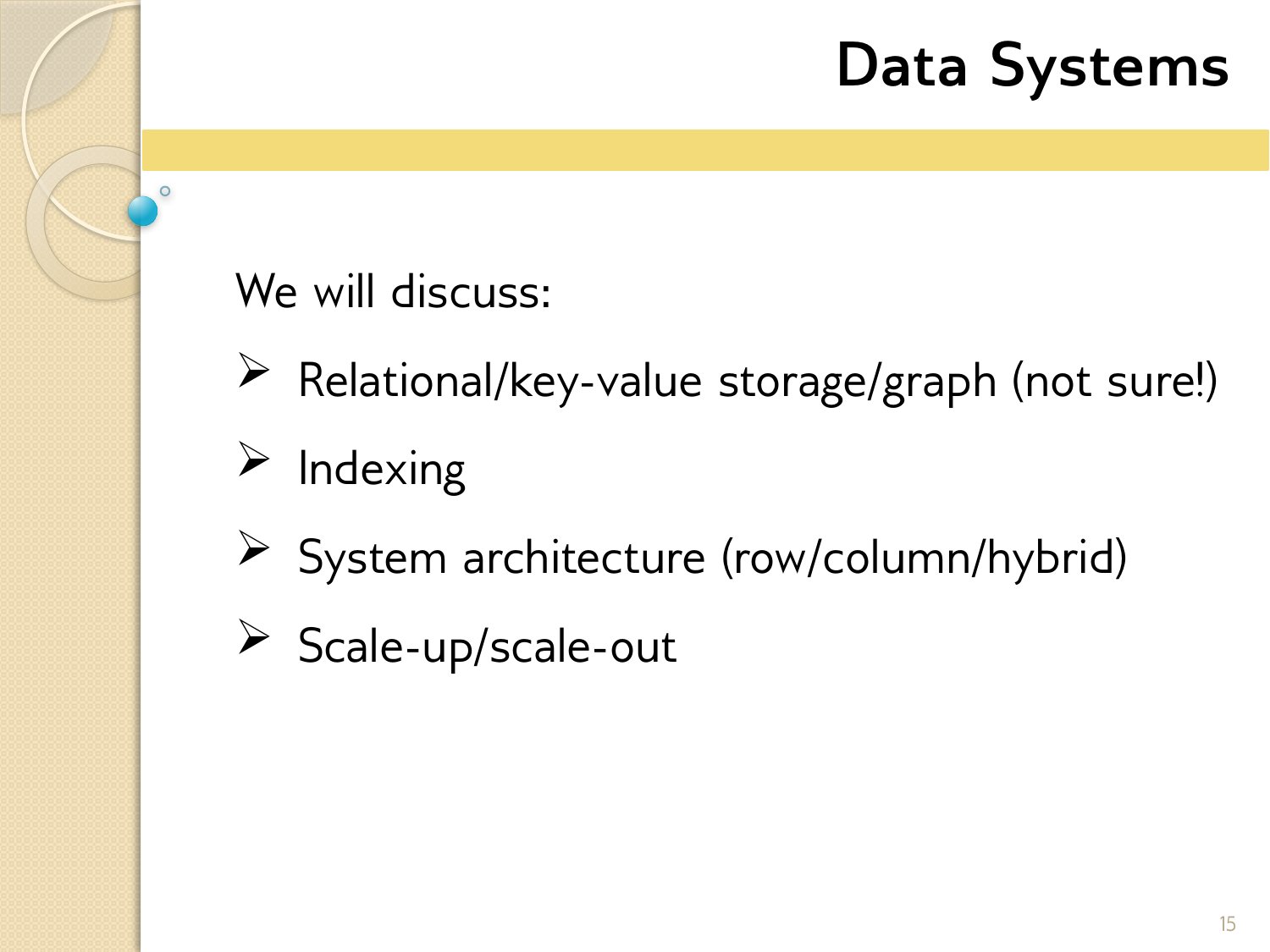

Data Systems

We will discuss:
Relational/key-value storage/graph (not sure!)
Indexing
System architecture (row/column/hybrid)
Scale-up/scale-out

15